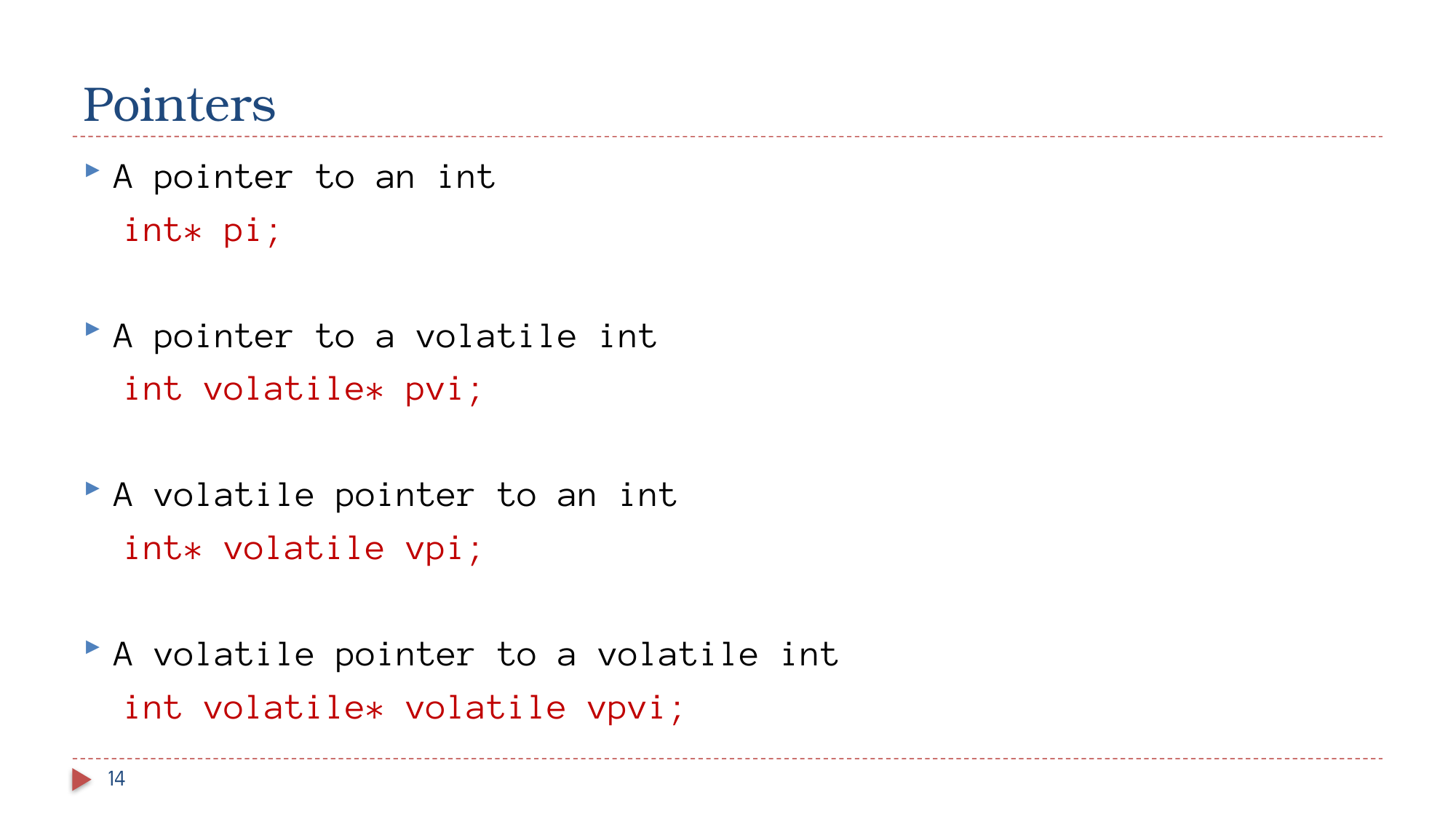

# Pointers
A pointer to an int
  int* pi;

A pointer to a volatile int
  int volatile* pvi;

A volatile pointer to an int
  int* volatile vpi;

A volatile pointer to a volatile int
  int volatile* volatile vpvi;
14